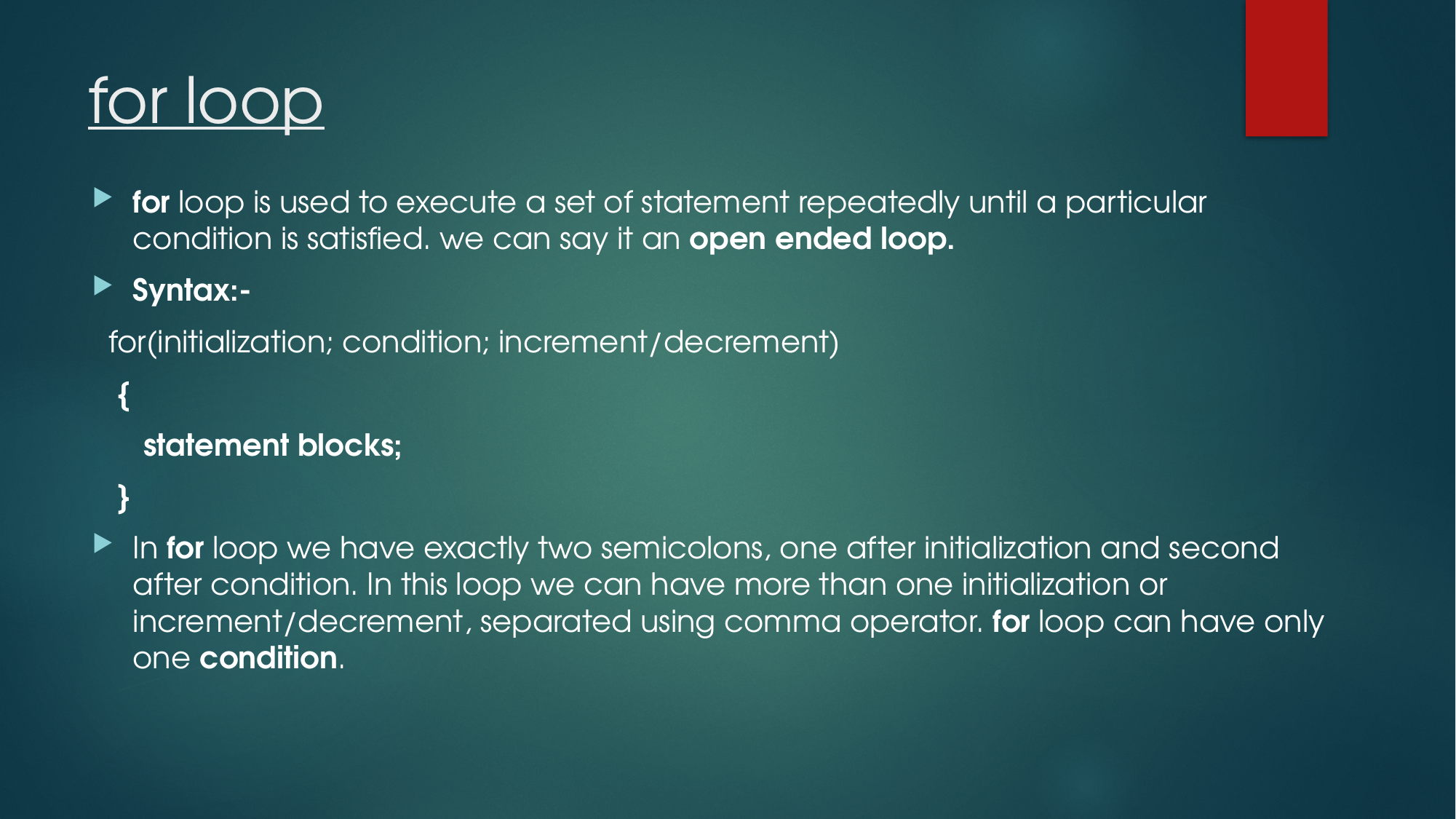

# for loop
for loop is used to execute a set of statement repeatedly until a particular condition is satisfied. we can say it an open ended loop.
Syntax:-
  for(initialization; condition; increment/decrement)
   {
      statement blocks;
   }
In for loop we have exactly two semicolons, one after initialization and second after condition. In this loop we can have more than one initialization or increment/decrement, separated using comma operator. for loop can have only one condition.